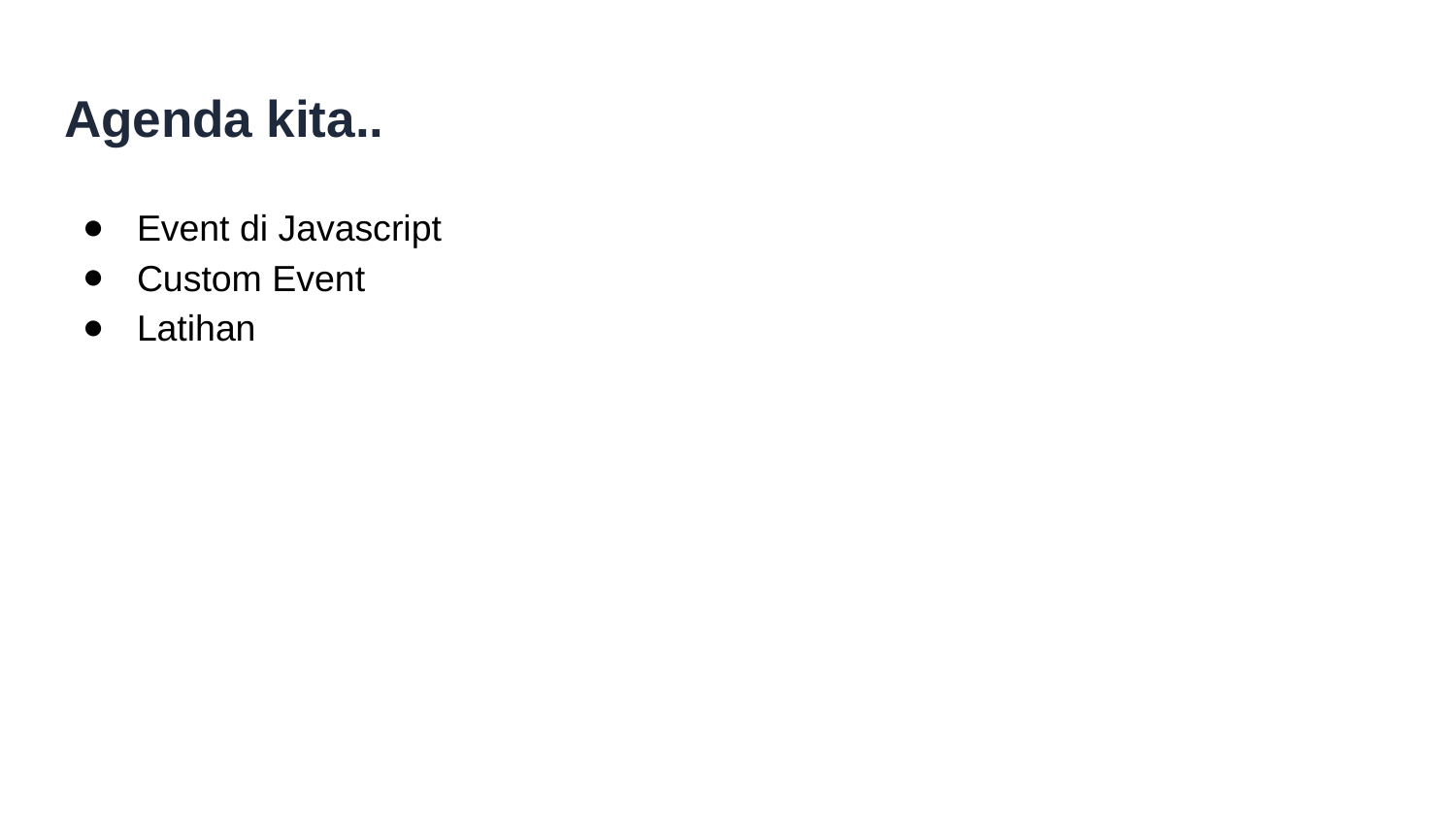

# Agenda kita..
Event di Javascript
Custom Event
Latihan